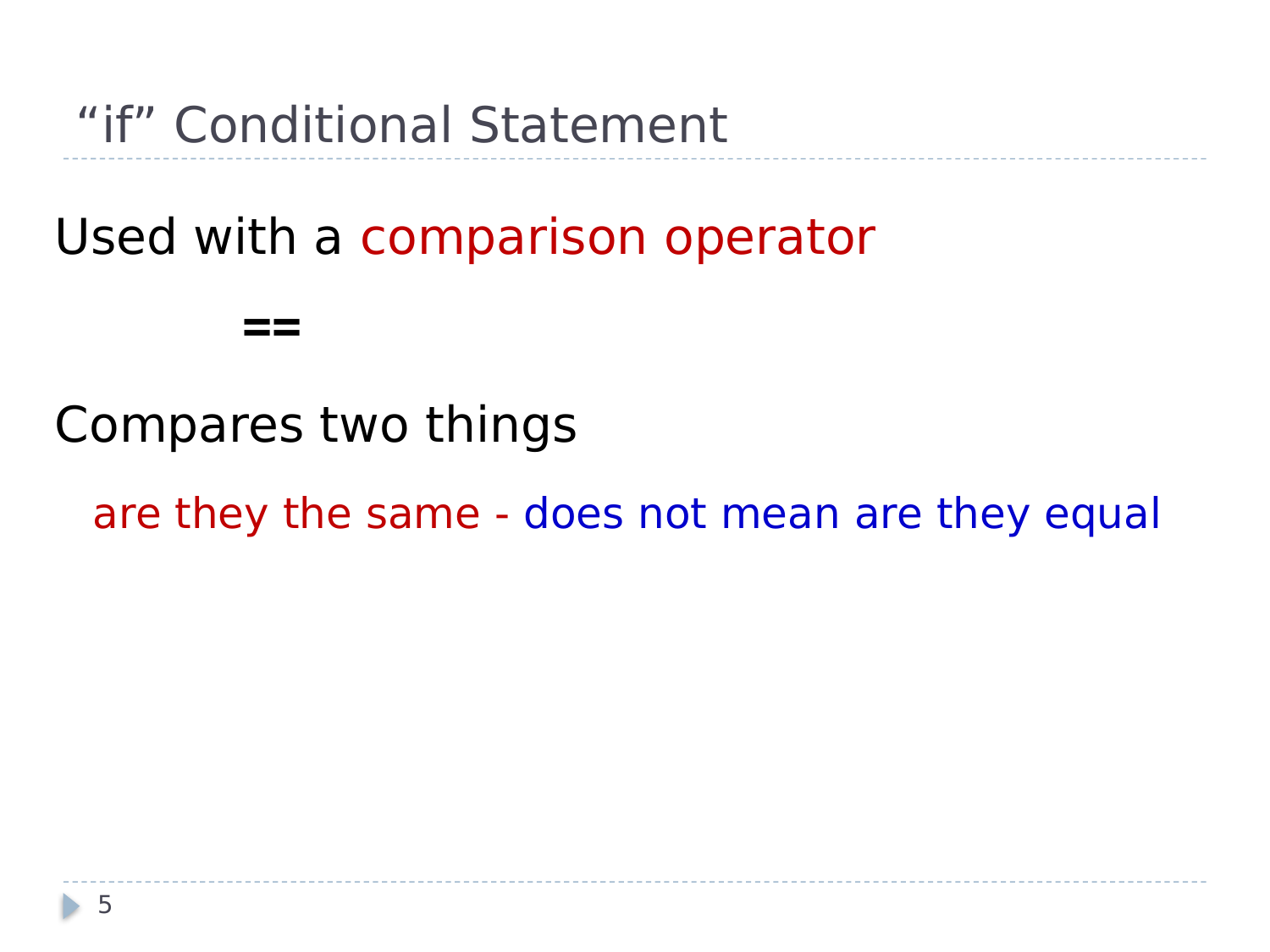

# “if” Conditional Statement
Used with a comparison operator
            ==
Compares two things
are they the same - does not mean are they equal
5